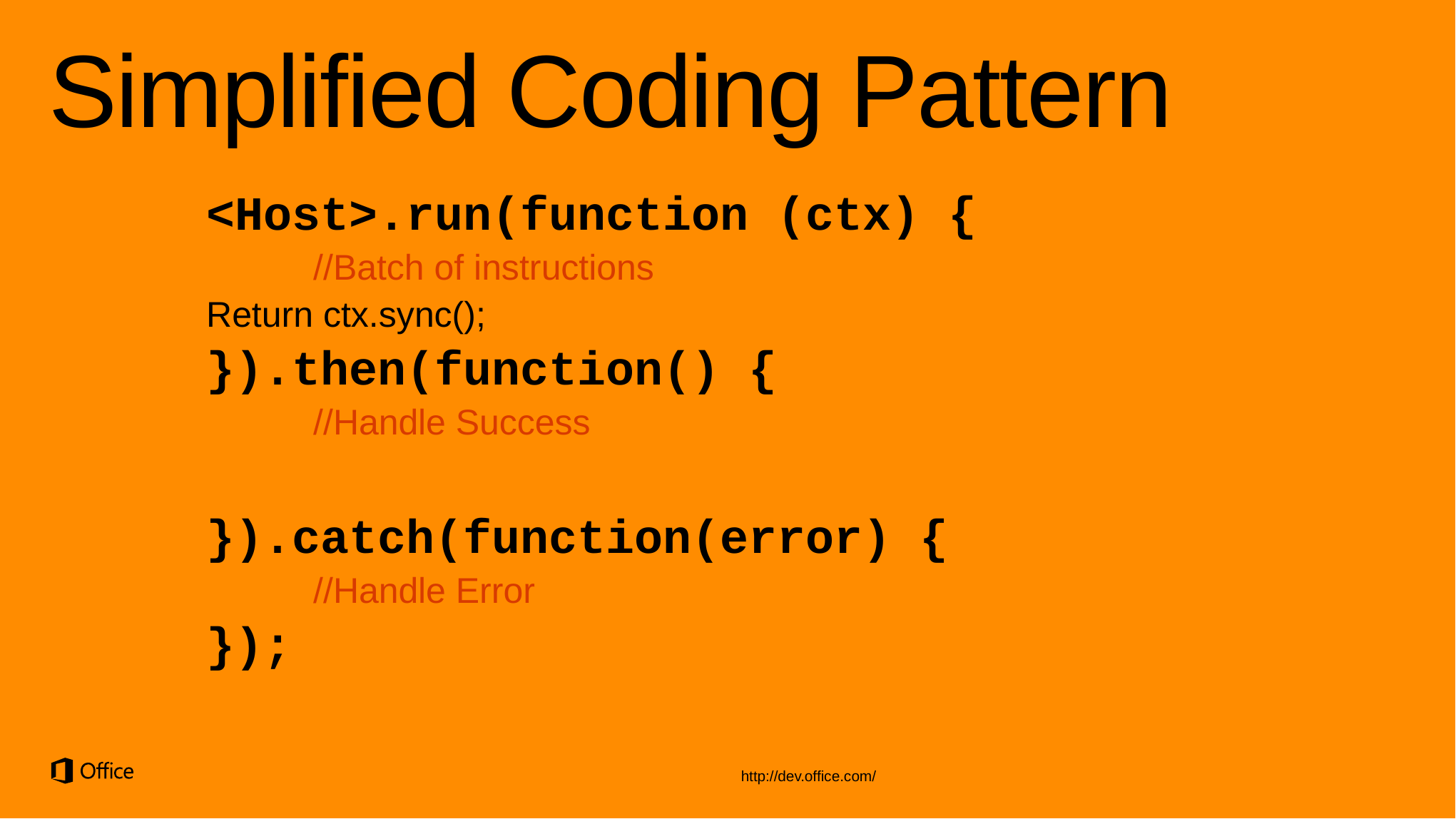

# Simplified Coding Pattern
<Host>.run(function (ctx) {
	//Batch of instructions
Return ctx.sync();
}).then(function() {
	//Handle Success

}).catch(function(error) {
	//Handle Error
});